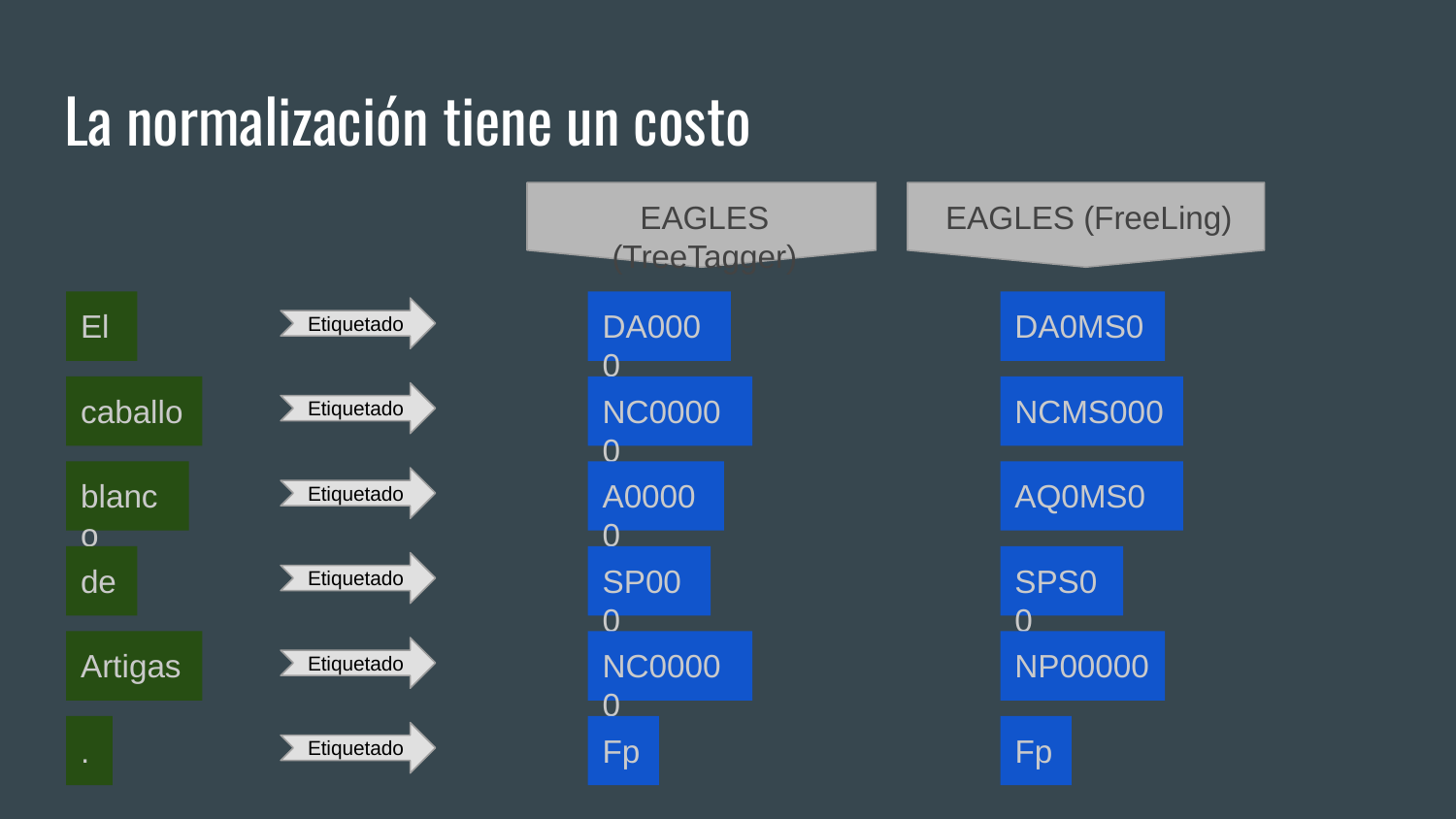

# La normalización tiene un costo

EAGLES (TreeTagger)

EAGLES (FreeLing)
El
DA0000
DA0MS0
Etiquetado
caballo
NC00000
NCMS000
Etiquetado
blanco
A00000
AQ0MS0
Etiquetado
de
SP000
SPS00
Etiquetado
Artigas
NC00000
NP00000
Etiquetado
.
Fp
Fp
Etiquetado